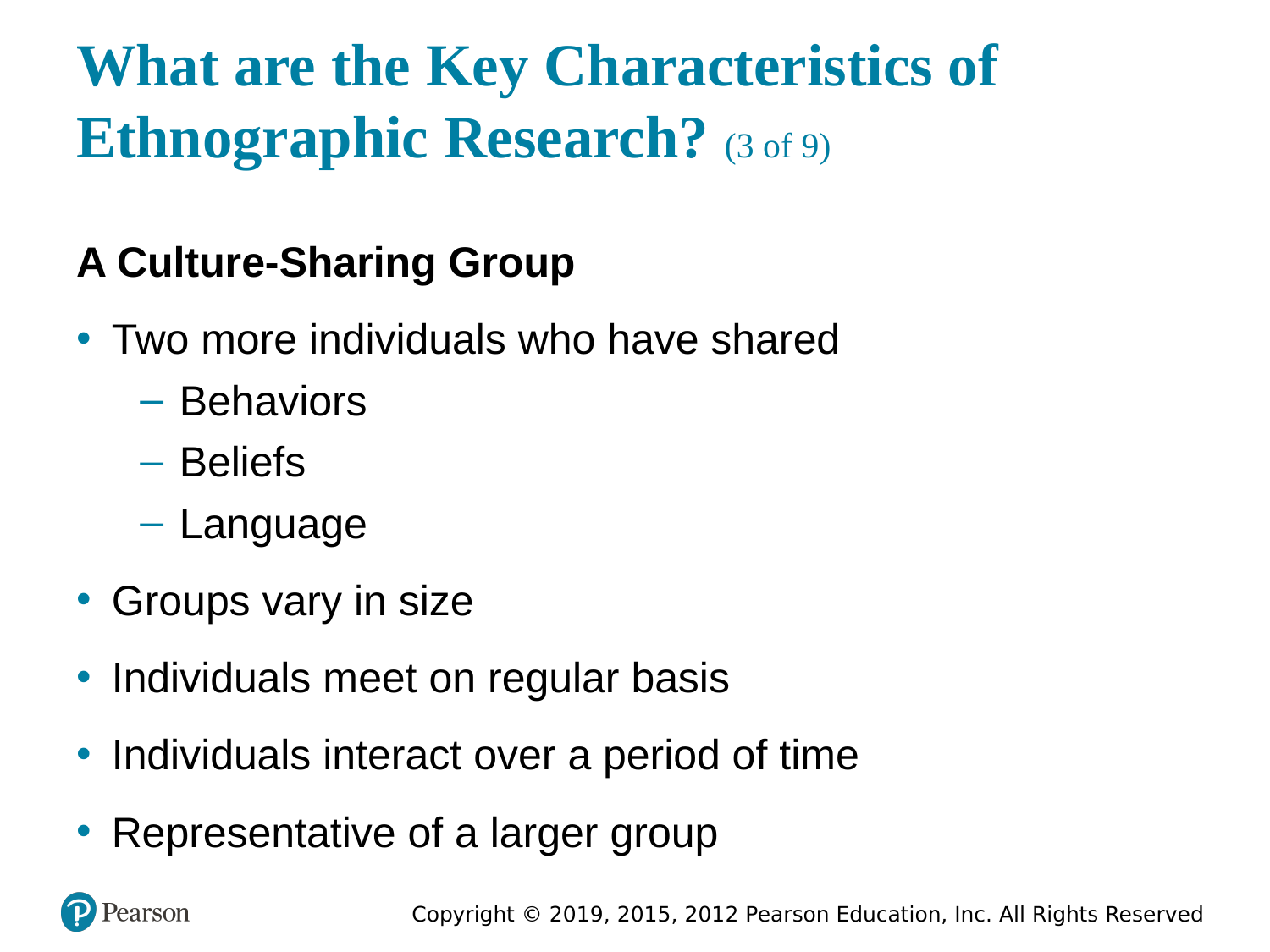

# What are the Key Characteristics of Ethnographic Research? (3 of 9)
A Culture-Sharing Group
Two more individuals who have shared
Behaviors
Beliefs
Language
Groups vary in size
Individuals meet on regular basis
Individuals interact over a period of time
Representative of a larger group